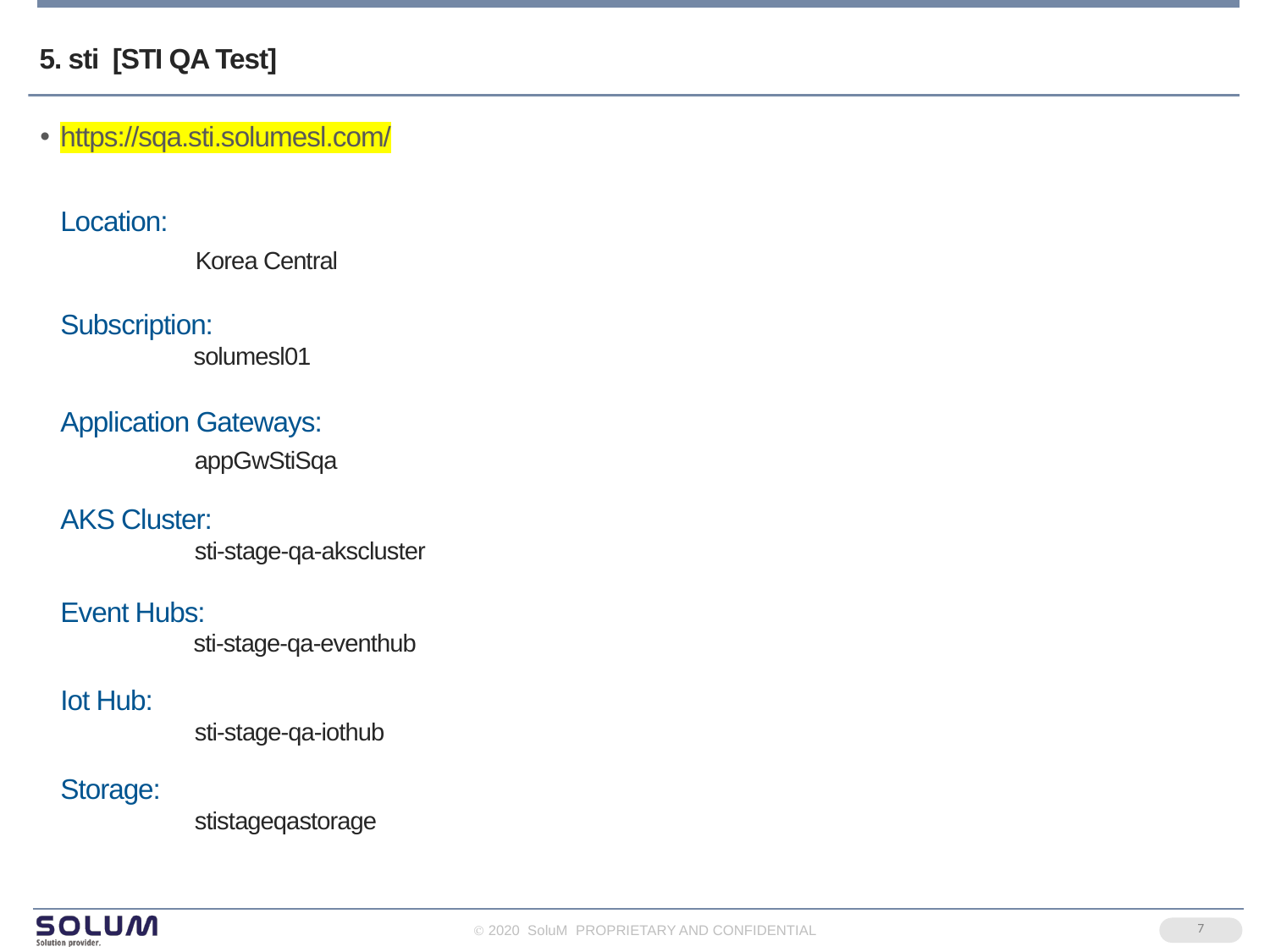

# 5. sti  [STI QA Test]
https://sqa.sti.solumesl.com/
Location:
	 Korea Central

Subscription:
	 solumesl01

Application Gateways:
	 appGwStiSqa

AKS Cluster:
	 sti-stage-qa-akscluster

Event Hubs:
	 sti-stage-qa-eventhub

Iot Hub:
	 sti-stage-qa-iothub

Storage:
	 stistageqastorage